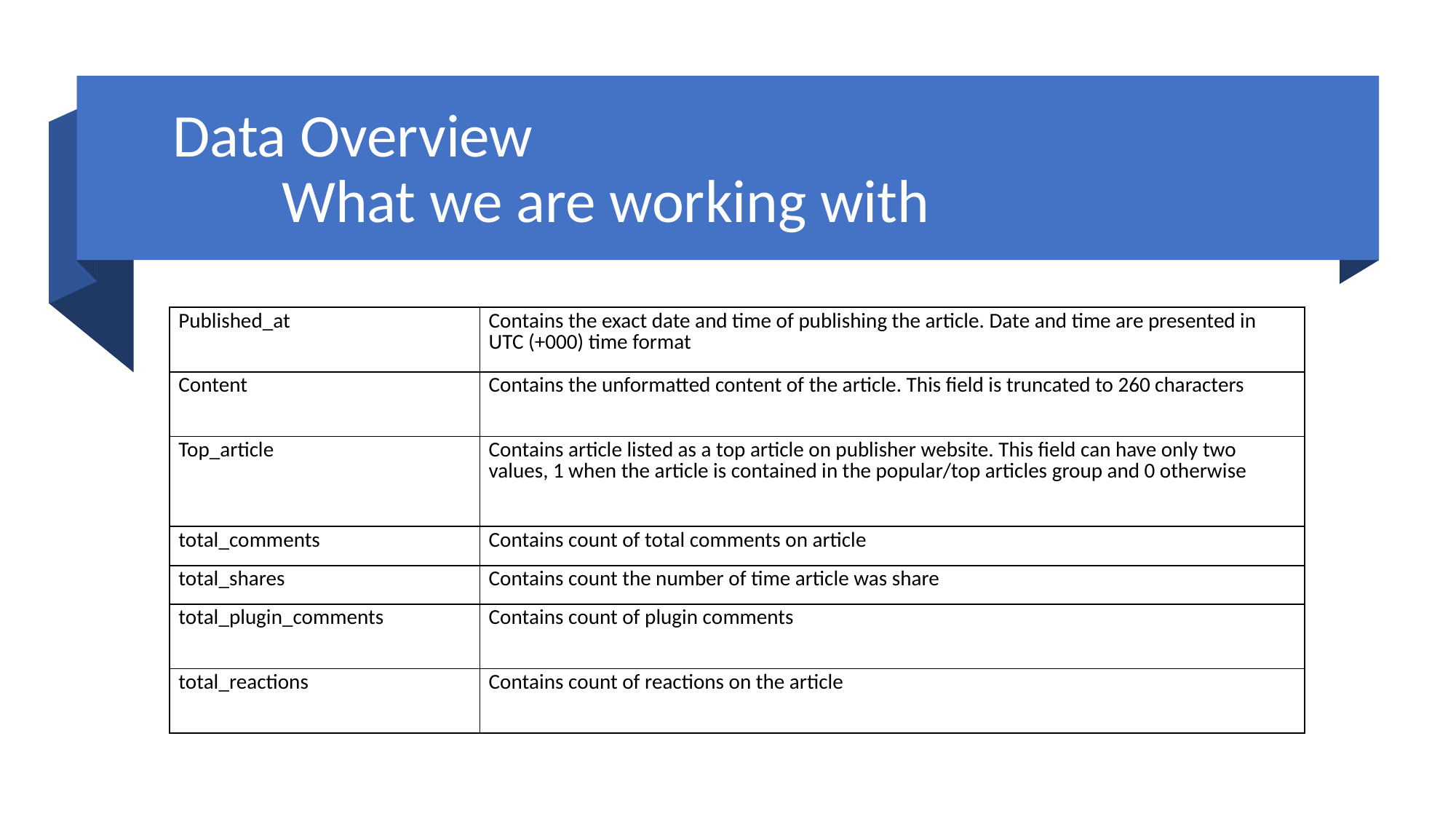

# Data Overview What we are working with
| Published\_at | Contains the exact date and time of publishing the article. Date and time are presented in UTC (+000) time format |
| --- | --- |
| Content | Contains the unformatted content of the article. This field is truncated to 260 characters |
| Top\_article | Contains article listed as a top article on publisher website. This field can have only two values, 1 when the article is contained in the popular/top articles group and 0 otherwise |
| total\_comments | Contains count of total comments on article |
| total\_shares | Contains count the number of time article was share |
| total\_plugin\_comments | Contains count of plugin comments |
| total\_reactions | Contains count of reactions on the article |